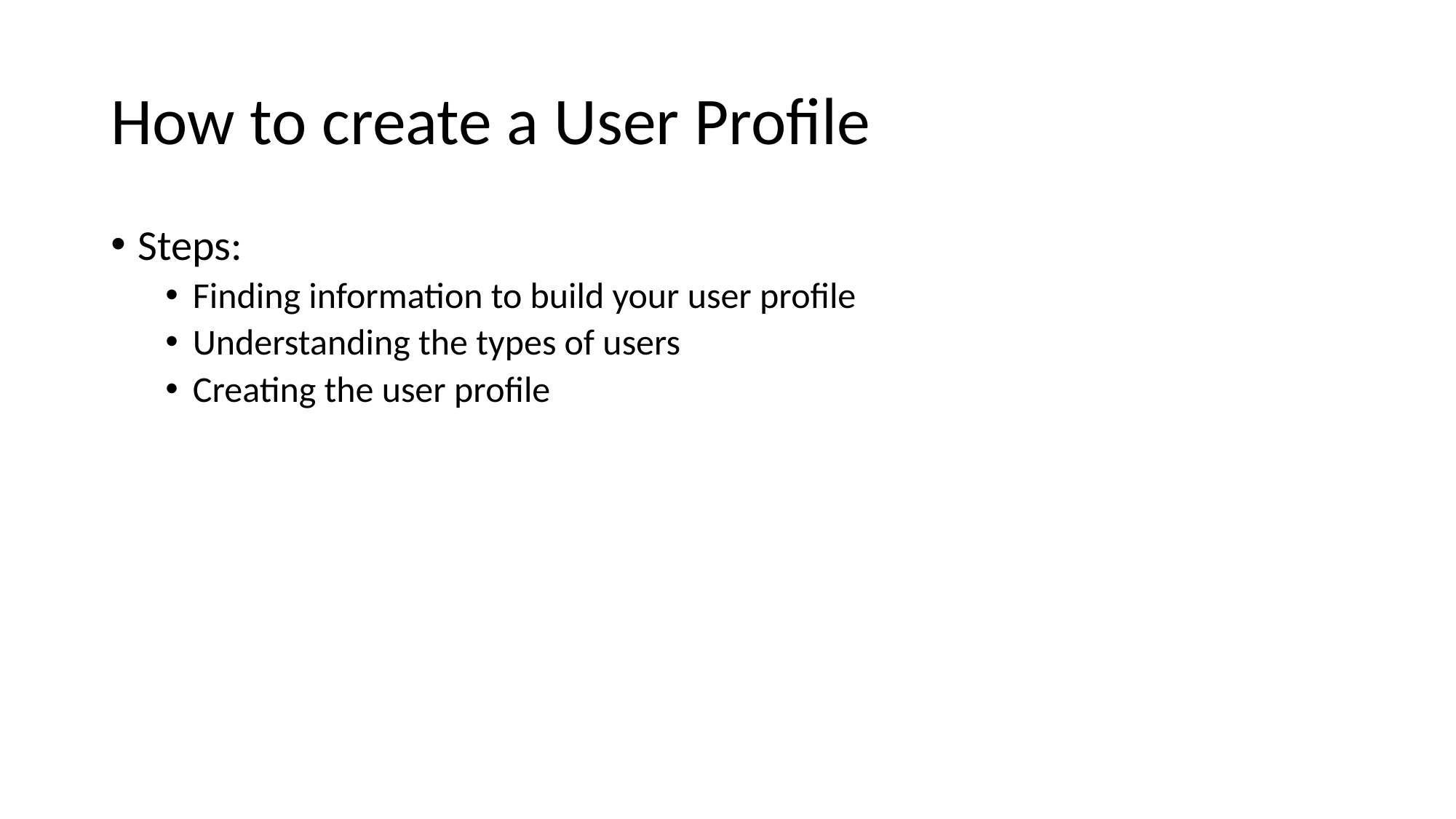

# How to create a User Profile
Steps:
Finding information to build your user profile
Understanding the types of users
Creating the user profile